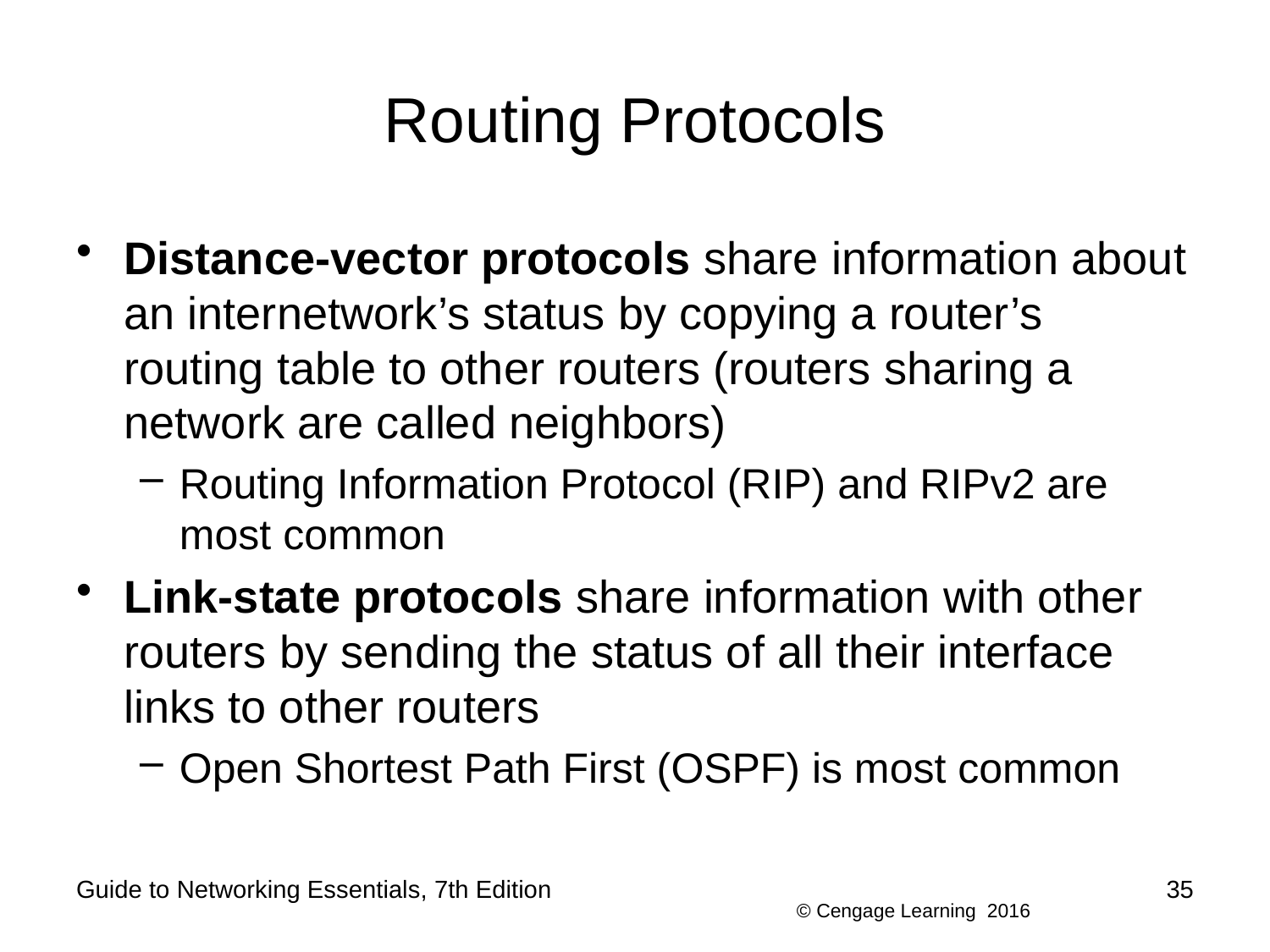

# Routing Protocols
Distance-vector protocols share information about an internetwork’s status by copying a router’s routing table to other routers (routers sharing a network are called neighbors)
Routing Information Protocol (RIP) and RIPv2 are most common
Link-state protocols share information with other routers by sending the status of all their interface links to other routers
Open Shortest Path First (OSPF) is most common

Guide to Networking Essentials, 7th Edition
35